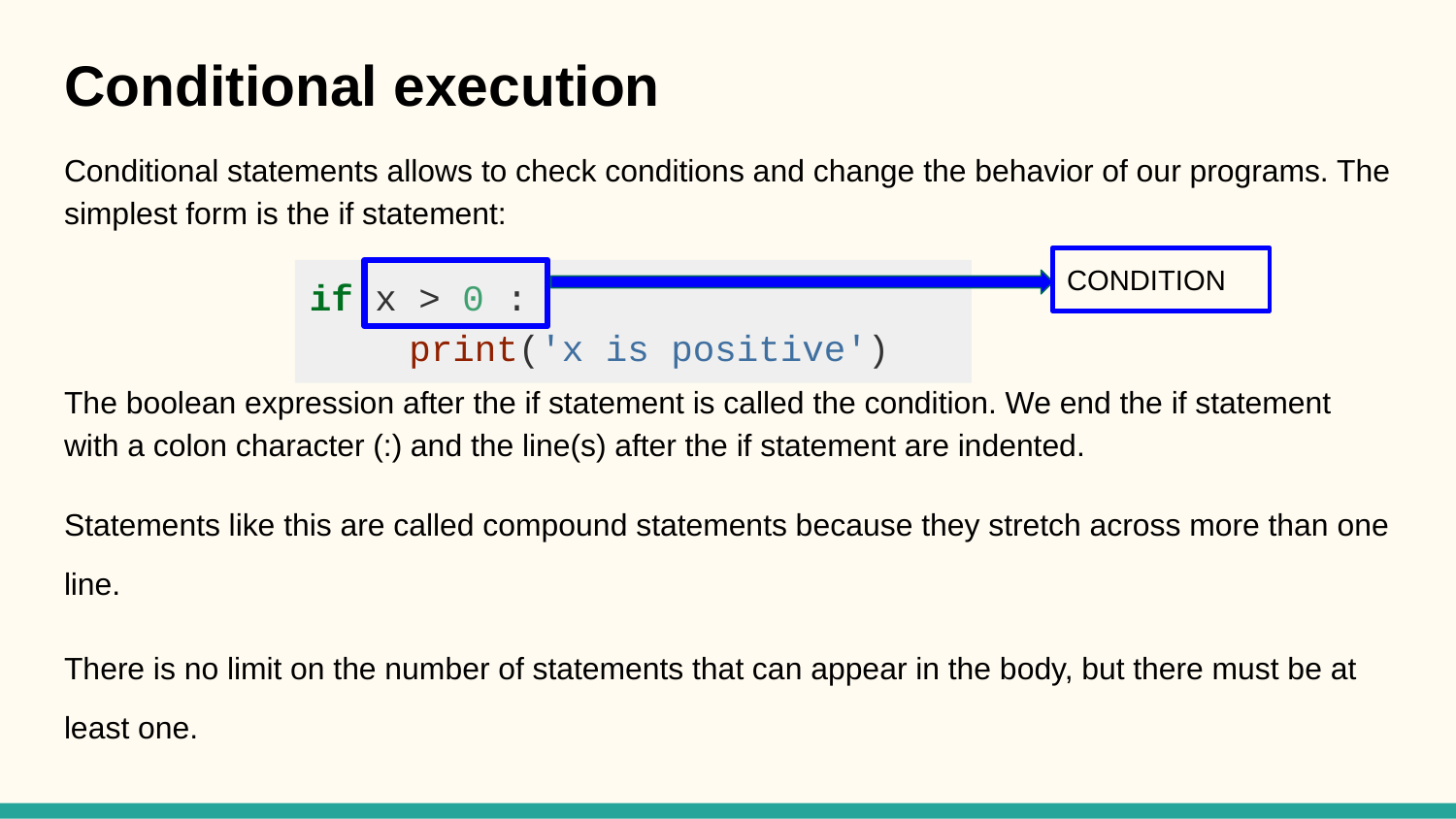

# Conditional execution
Conditional statements allows to check conditions and change the behavior of our programs. The simplest form is the if statement:

The boolean expression after the if statement is called the condition. We end the if statement with a colon character (:) and the line(s) after the if statement are indented.
Statements like this are called compound statements because they stretch across more than one line.
There is no limit on the number of statements that can appear in the body, but there must be at least one.
CONDITION

if x > 0 :
    print('x is positive')